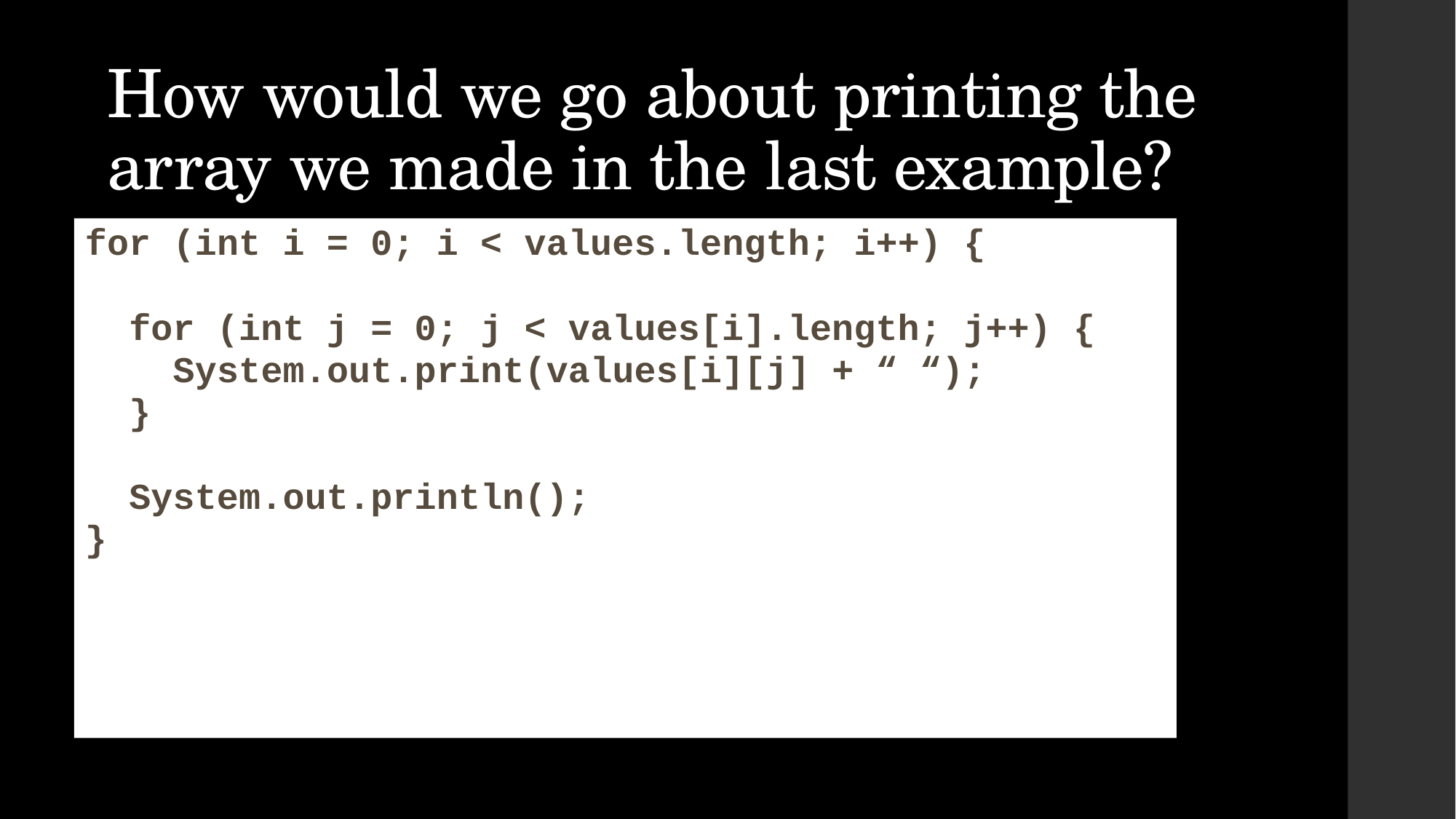

# How would we go about printing the array we made in the last example?
for (int i = 0; i < values.length; i++) {

  for (int j = 0; j < values[i].length; j++) {
    System.out.print(values[i][j] + “ “);
  }

  System.out.println();
}